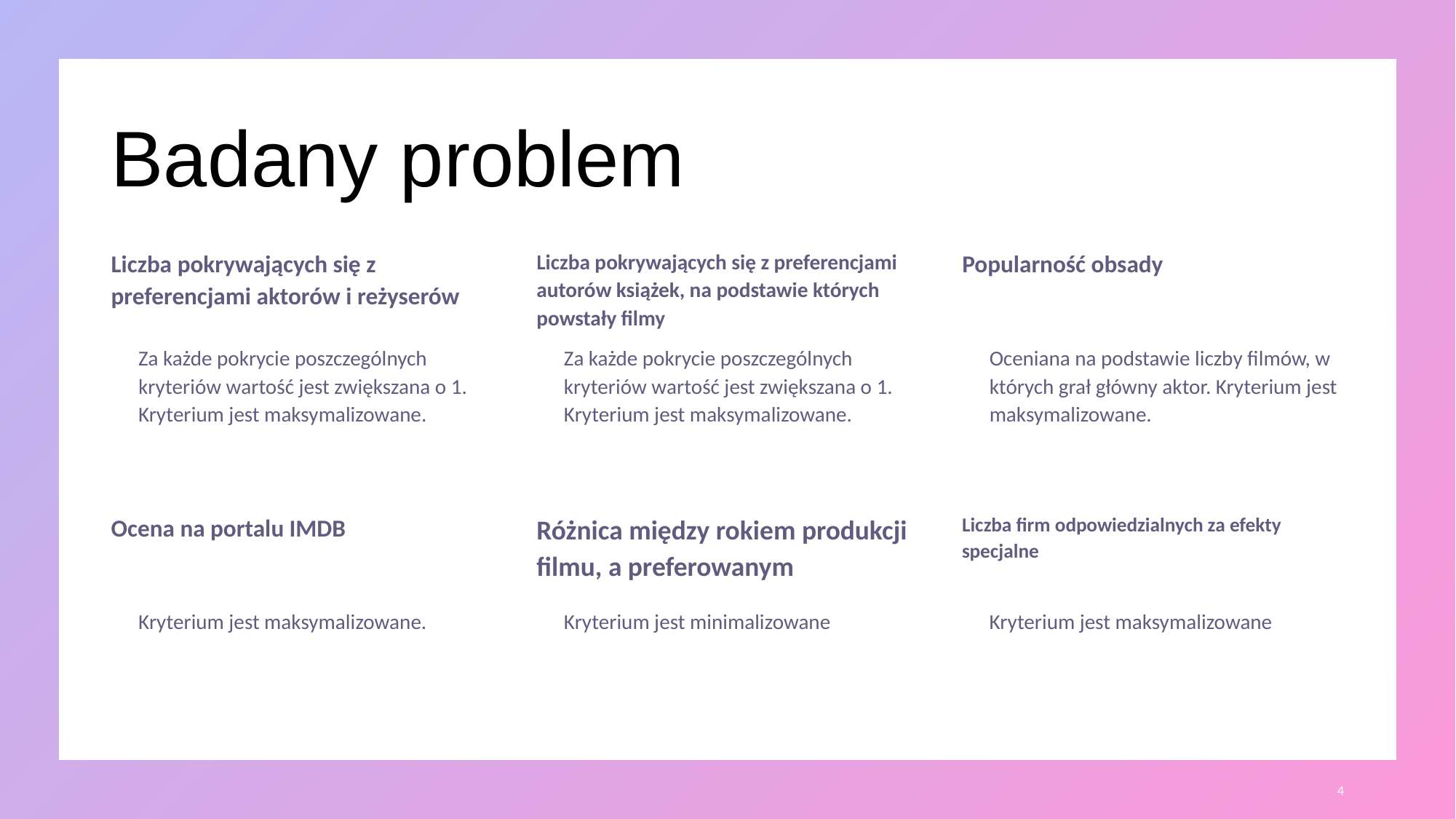

# Badany problem
Liczba pokrywających się z preferencjami aktorów i reżyserów
Liczba pokrywających się z preferencjami autorów książek, na podstawie których powstały filmy

Popularność obsady
Za każde pokrycie poszczególnych kryteriów wartość jest zwiększana o 1. Kryterium jest maksymalizowane.
Za każde pokrycie poszczególnych kryteriów wartość jest zwiększana o 1. Kryterium jest maksymalizowane.
Oceniana na podstawie liczby filmów, w których grał główny aktor. Kryterium jest maksymalizowane.
Ocena na portalu IMDB
Różnica między rokiem produkcji filmu, a preferowanym

Liczba firm odpowiedzialnych za efekty specjalne
Kryterium jest maksymalizowane.
Kryterium jest minimalizowane
Kryterium jest maksymalizowane
4